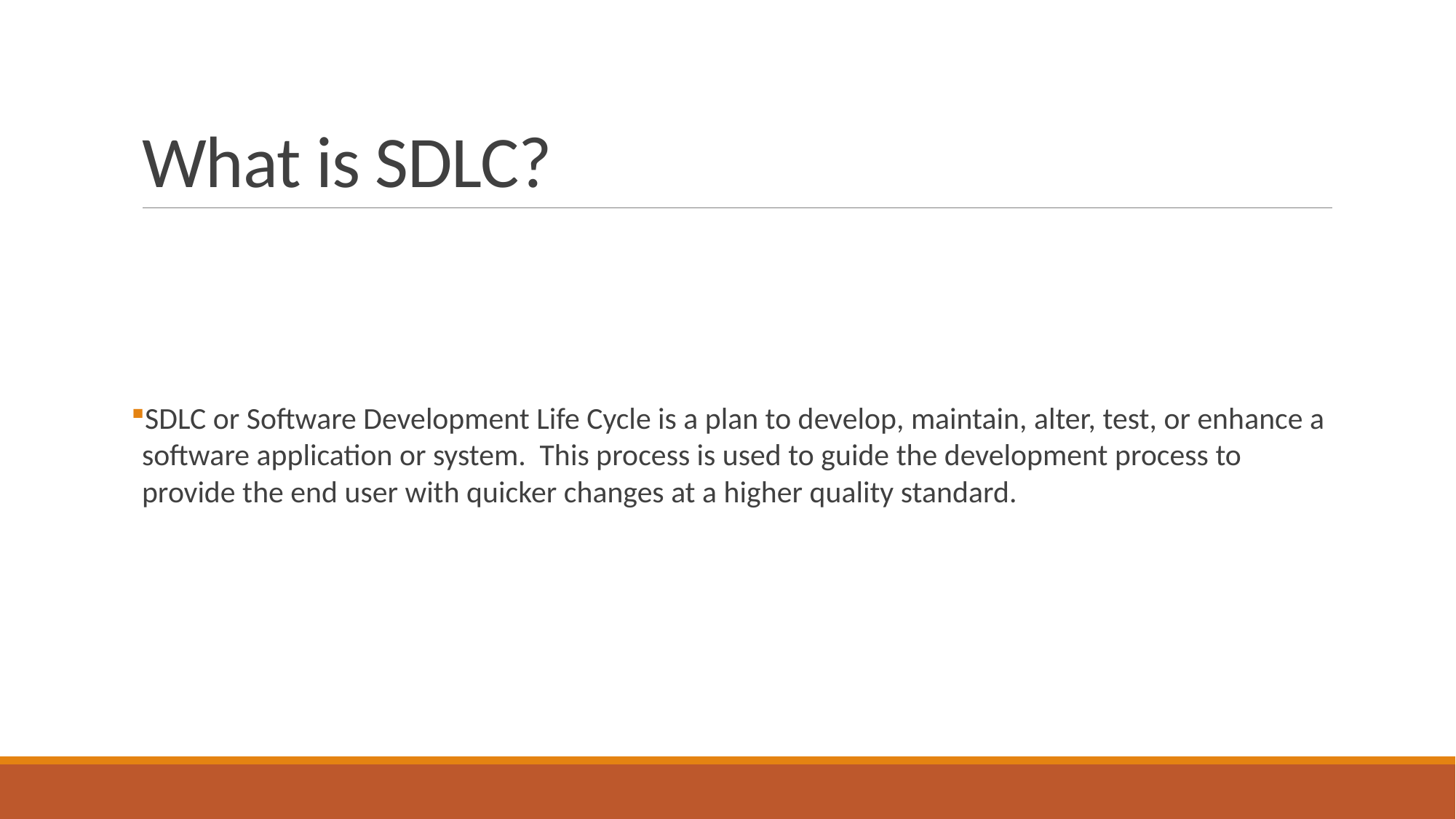

# What is SDLC?

SDLC or Software Development Life Cycle is a plan to develop, maintain, alter, test, or enhance a software application or system.  This process is used to guide the development process to provide the end user with quicker changes at a higher quality standard.